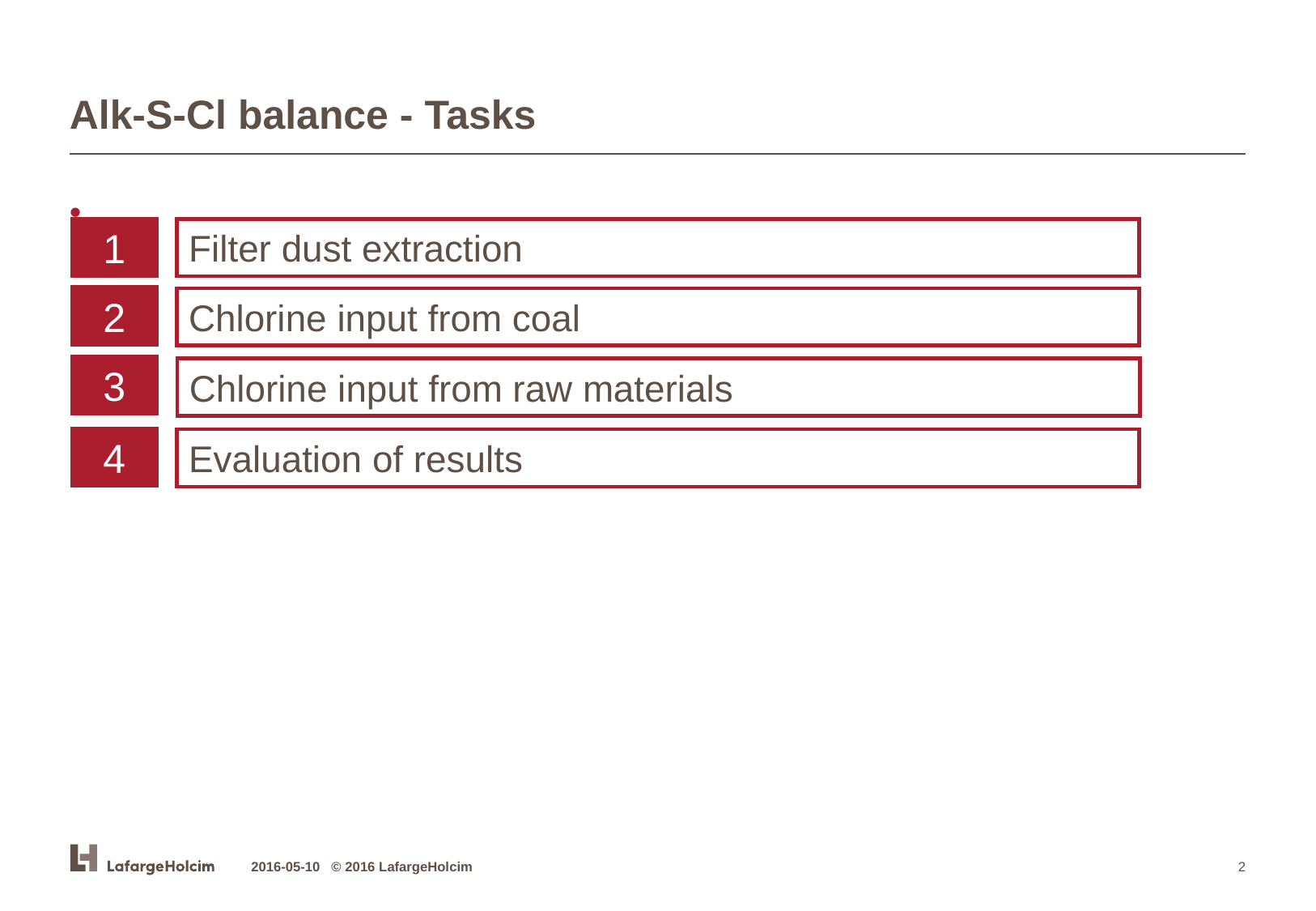

# Alk-S-Cl balance - Tasks

1
Filter dust extraction
2
Chlorine input from coal
3
Chlorine input from raw materials
4
Evaluation of results
2016-05-10   © 2016 LafargeHolcim
2